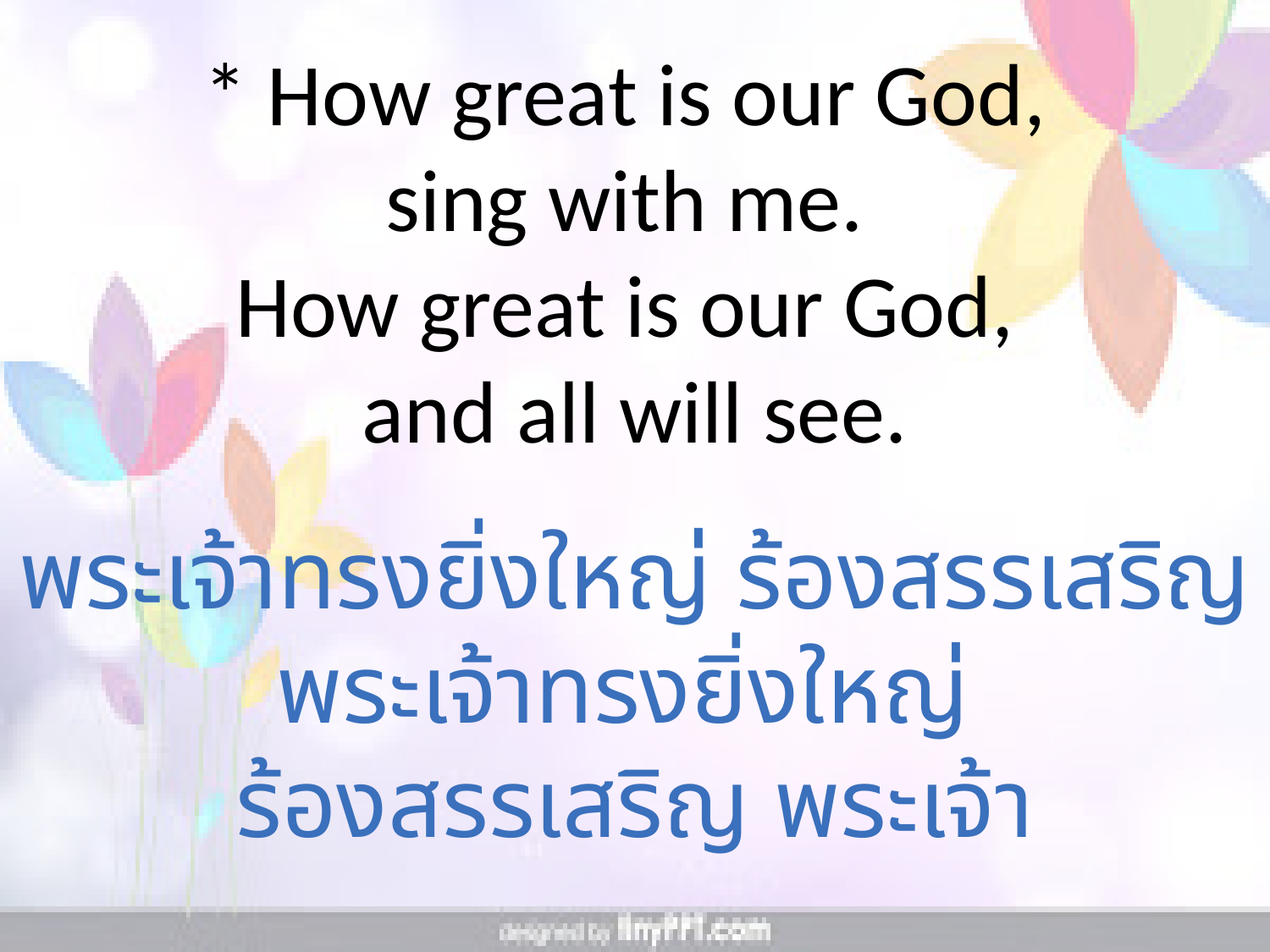

* How great is our God,
sing with me.
How great is our God,
and all will see.
พระเจ้าทรงยิ่งใหญ่ ร้องสรรเสริญ
พระเจ้าทรงยิ่งใหญ่
ร้องสรรเสริญ พระเจ้า